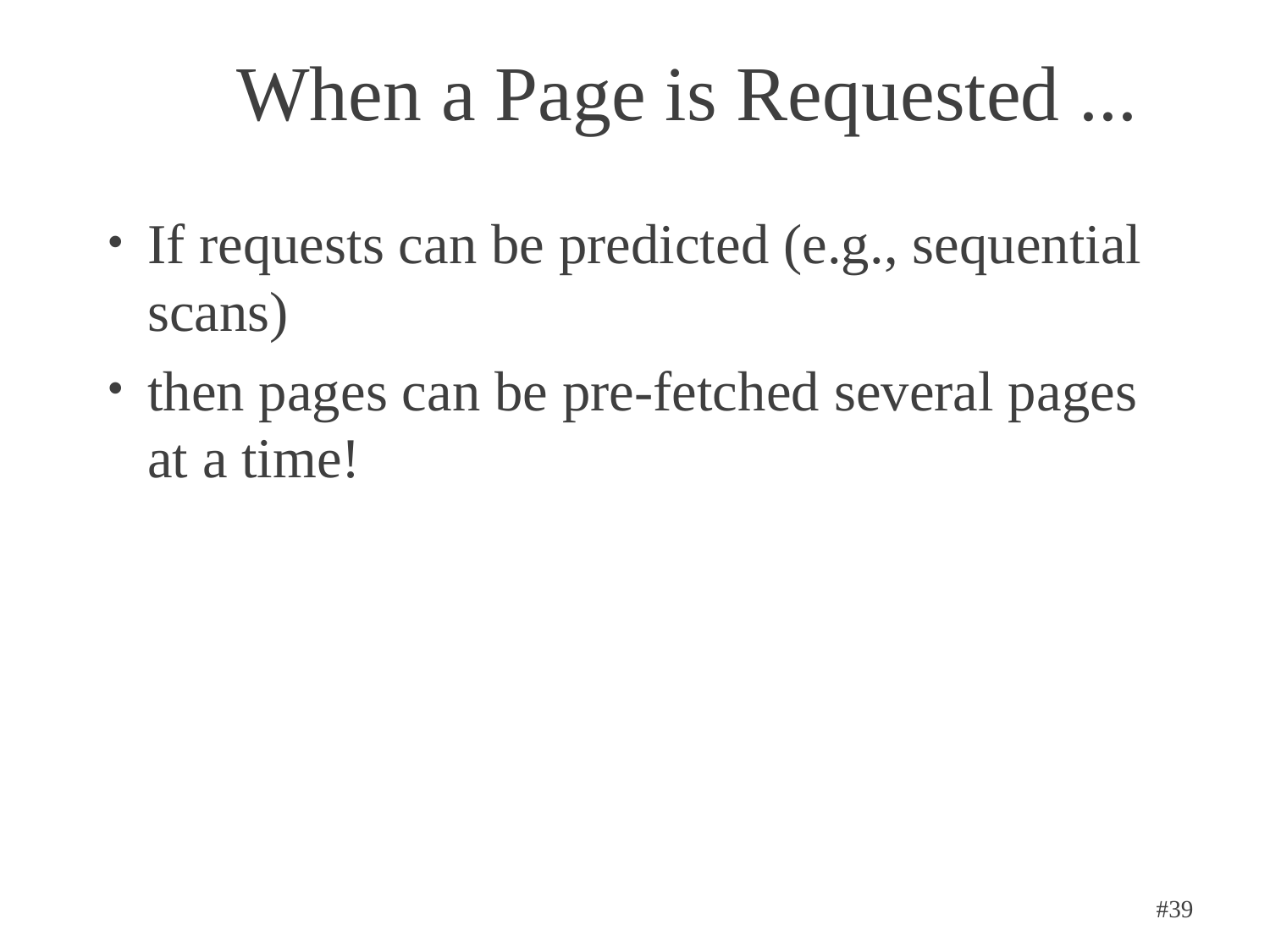

# When a Page is Requested ...
If requests can be predicted (e.g., sequential scans)
then pages can be pre-fetched several pages at a time!

#39